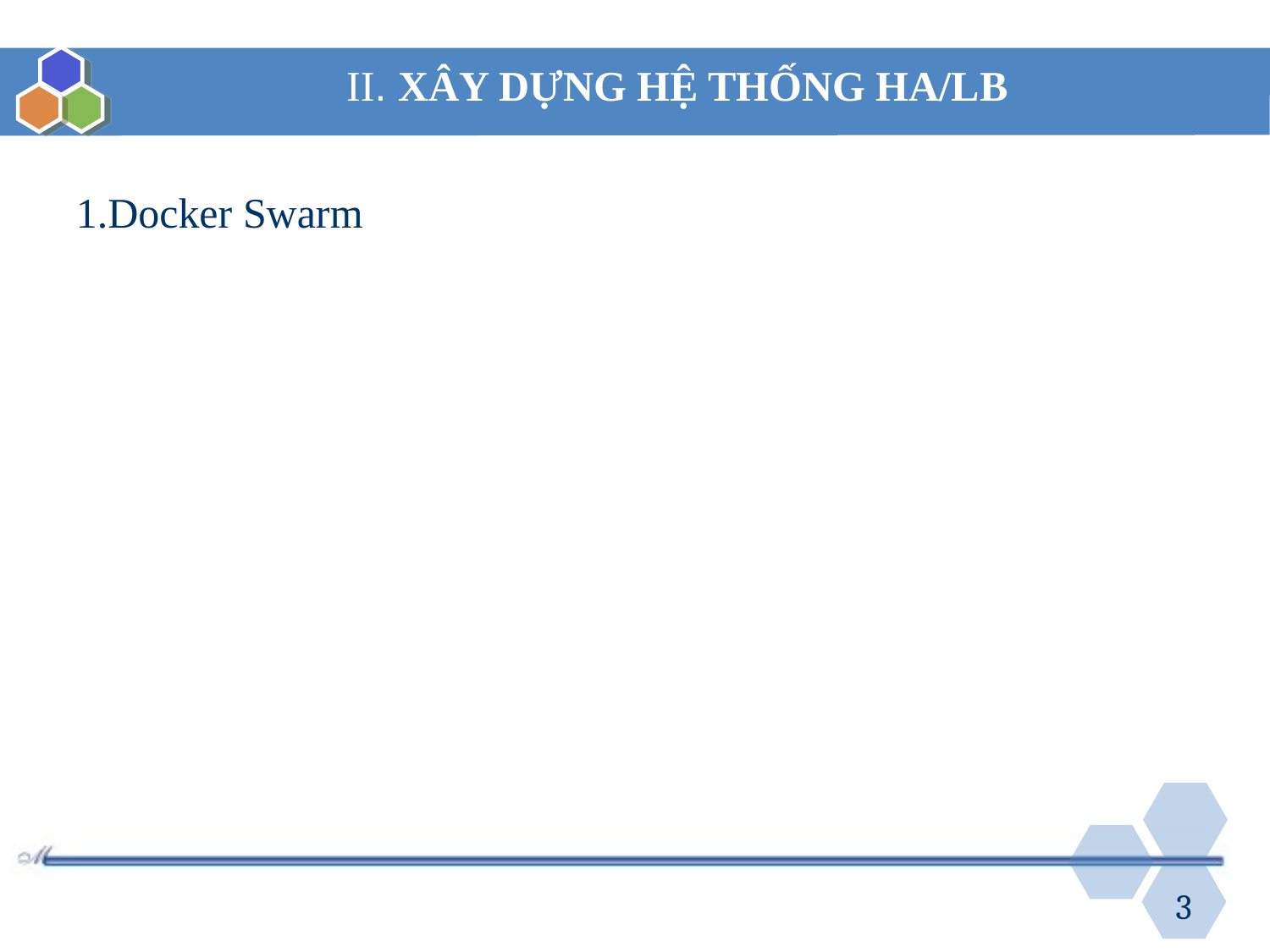

II. XÂY DỰNG HỆ THỐNG HA/LB
1.Docker Swarm
3